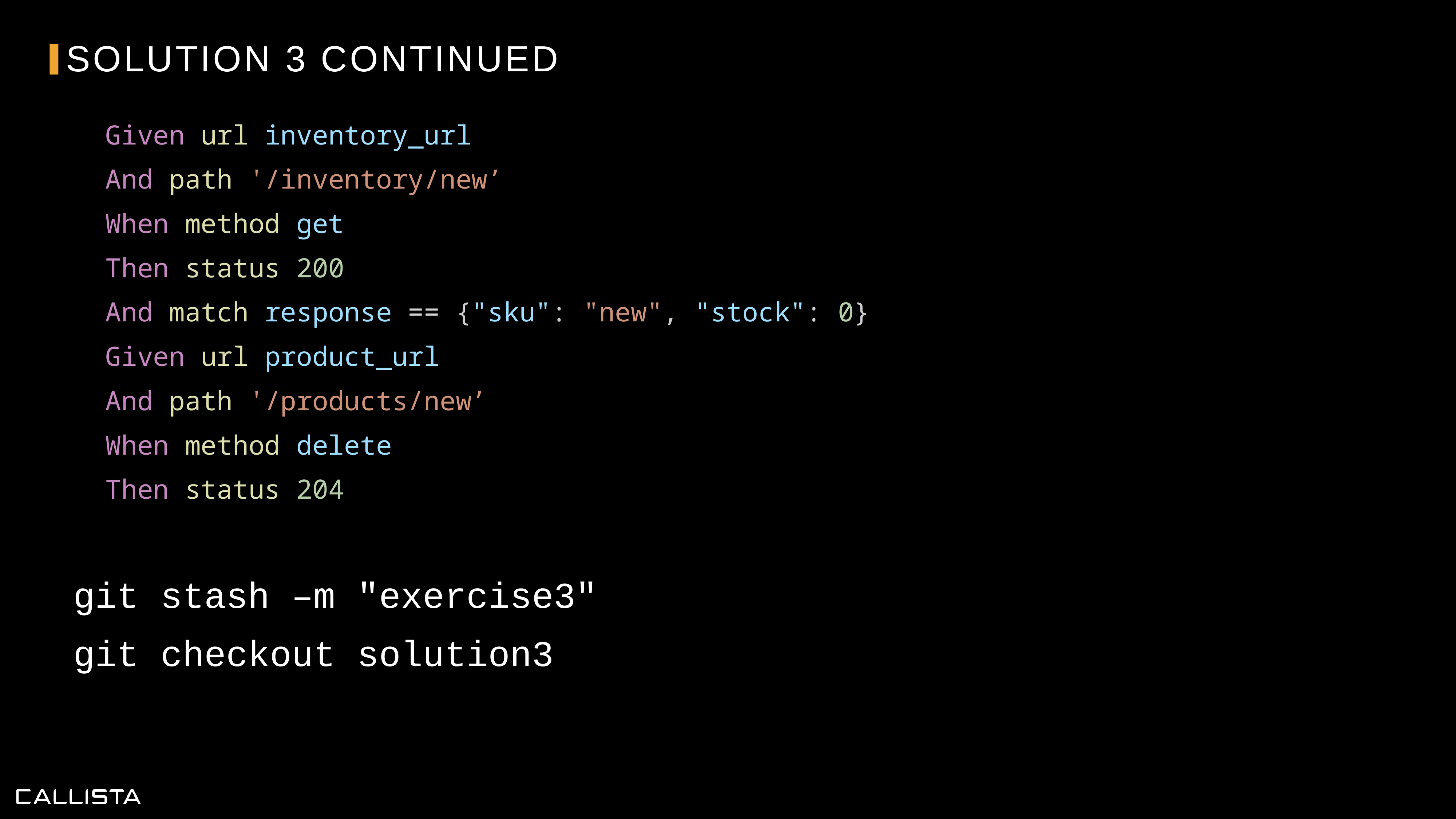

# Solution 3 Continued
  Given url inventory_url
  And path '/inventory/new’
  When method get
  Then status 200
  And match response == {"sku": "new", "stock": 0}
  Given url product_url
  And path '/products/new’
  When method delete
  Then status 204
git stash –m "exercise3"
git checkout solution3